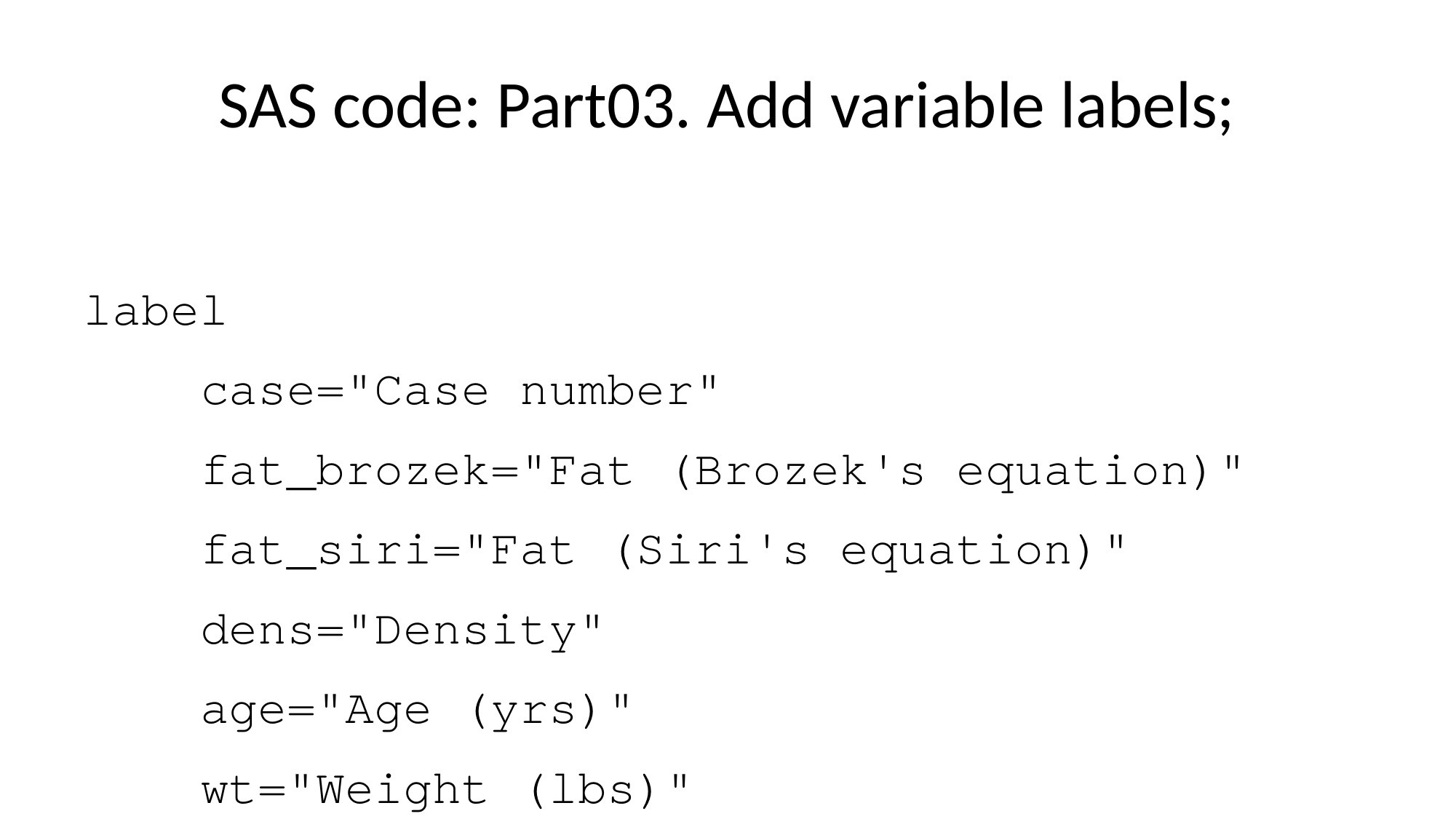

# SAS code: Part03. Add variable labels;

label
    case="Case number"
    fat_brozek="Fat (Brozek's equation)"
    fat_siri="Fat (Siri's equation)"
    dens="Density"
    age="Age (yrs)"
    wt="Weight (lbs)"

    ht="Height (inches)"
    bmi="Body mass index (kg/m^2)"
    ffw="Fat Free Weight (lbs)"
    neck="Neck circumference (cm)"
    chest="Chest circumference (cm)"
    abdomen="Abdomen circumference (cm)"
    hip="Hip circumference (cm)"